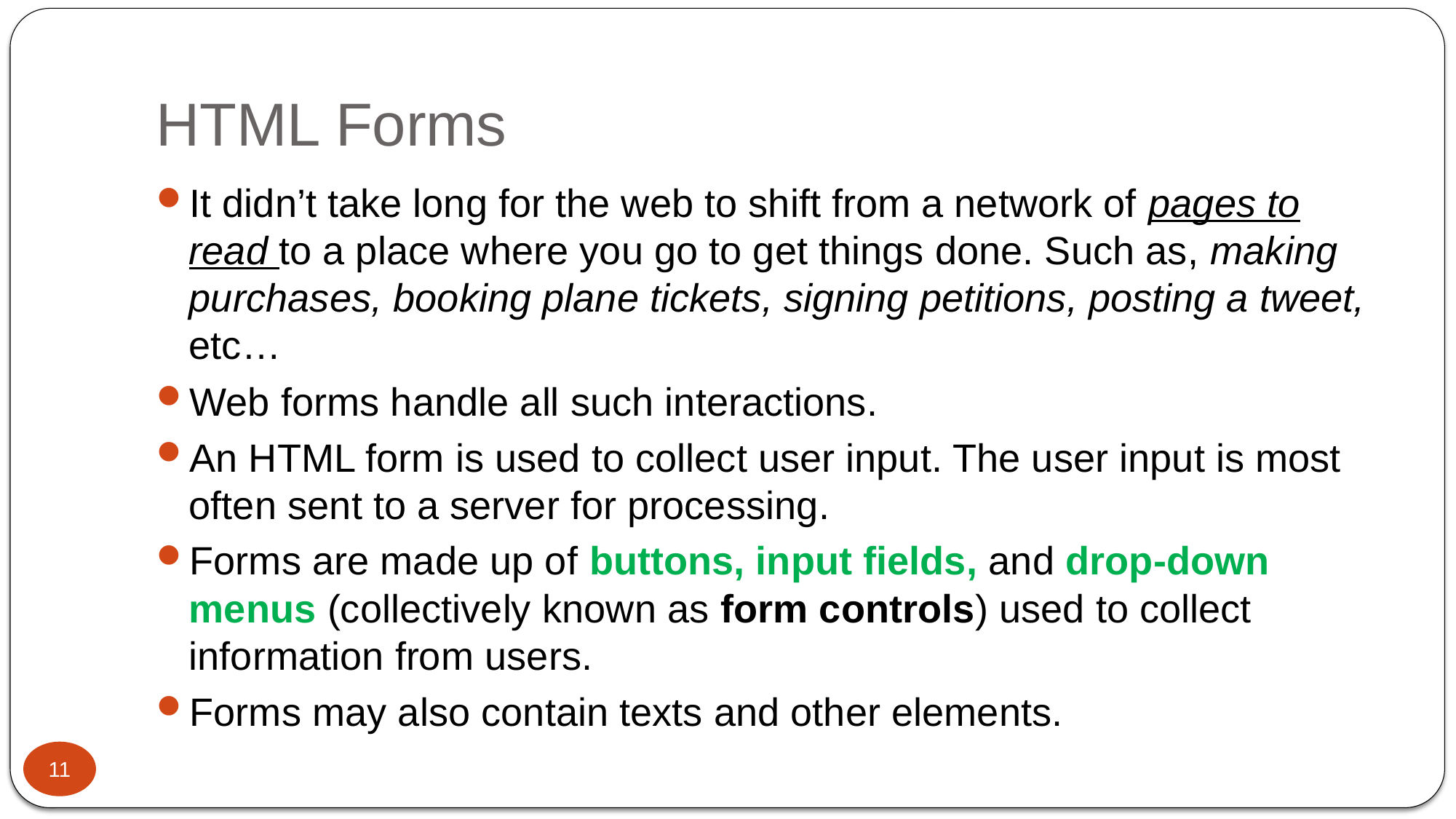

# HTML Forms
It didn’t take long for the web to shift from a network of pages to read to a place where you go to get things done. Such as, making purchases, booking plane tickets, signing petitions, posting a tweet, etc…
Web forms handle all such interactions.
An HTML form is used to collect user input. The user input is most often sent to a server for processing.
Forms are made up of buttons, input fields, and drop-down menus (collectively known as form controls) used to collect information from users.
Forms may also contain texts and other elements.

11